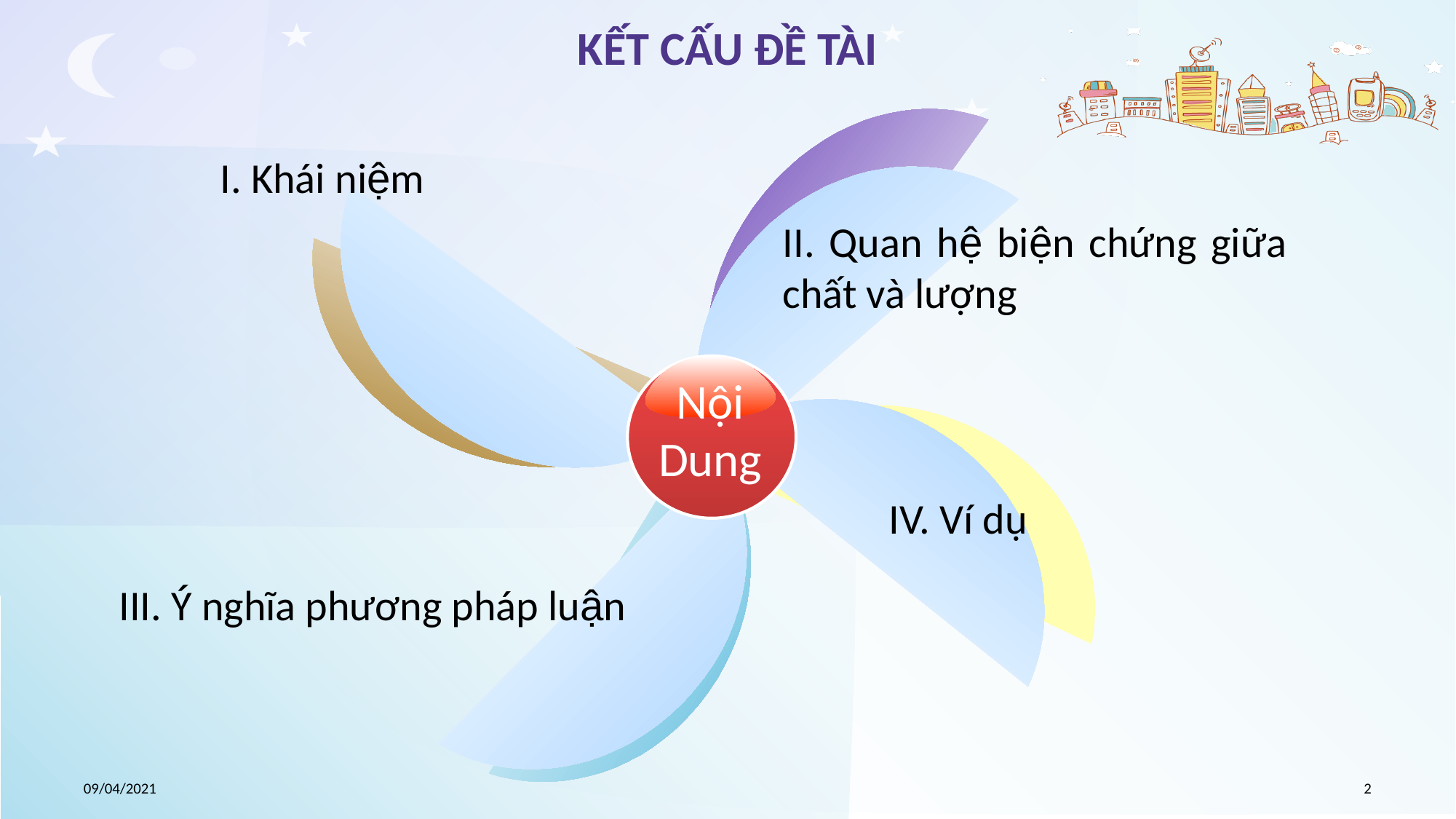

KẾT CẤU ĐỀ TÀI

I. Khái niệm
II. Quan hệ biện chứng giữa chất và lượng
Nội Dung
IV. Ví dụ
III. Ý nghĩa phương pháp luận

09/04/2021
2